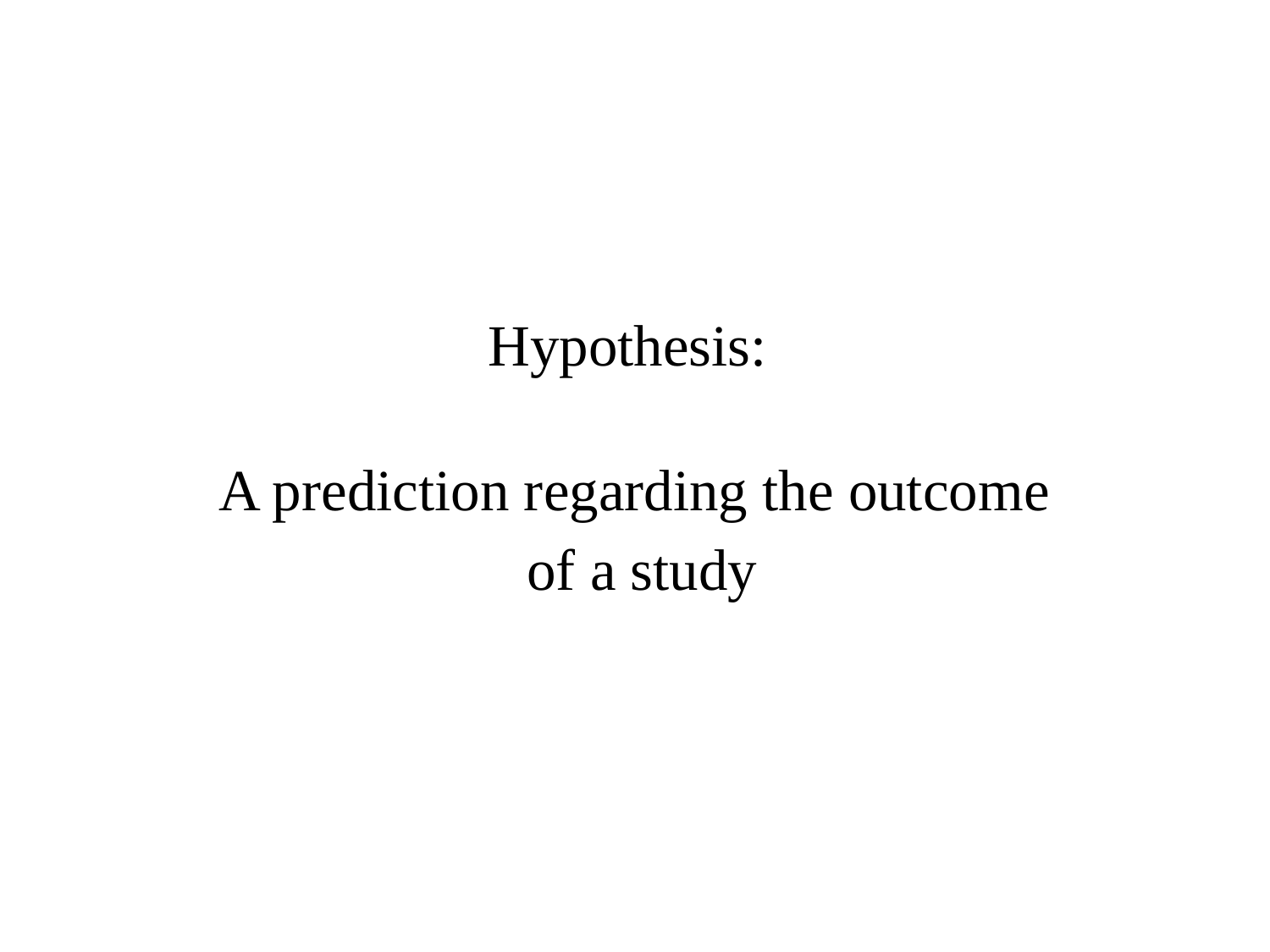

Hypothesis:
A prediction regarding the outcome
 of a study